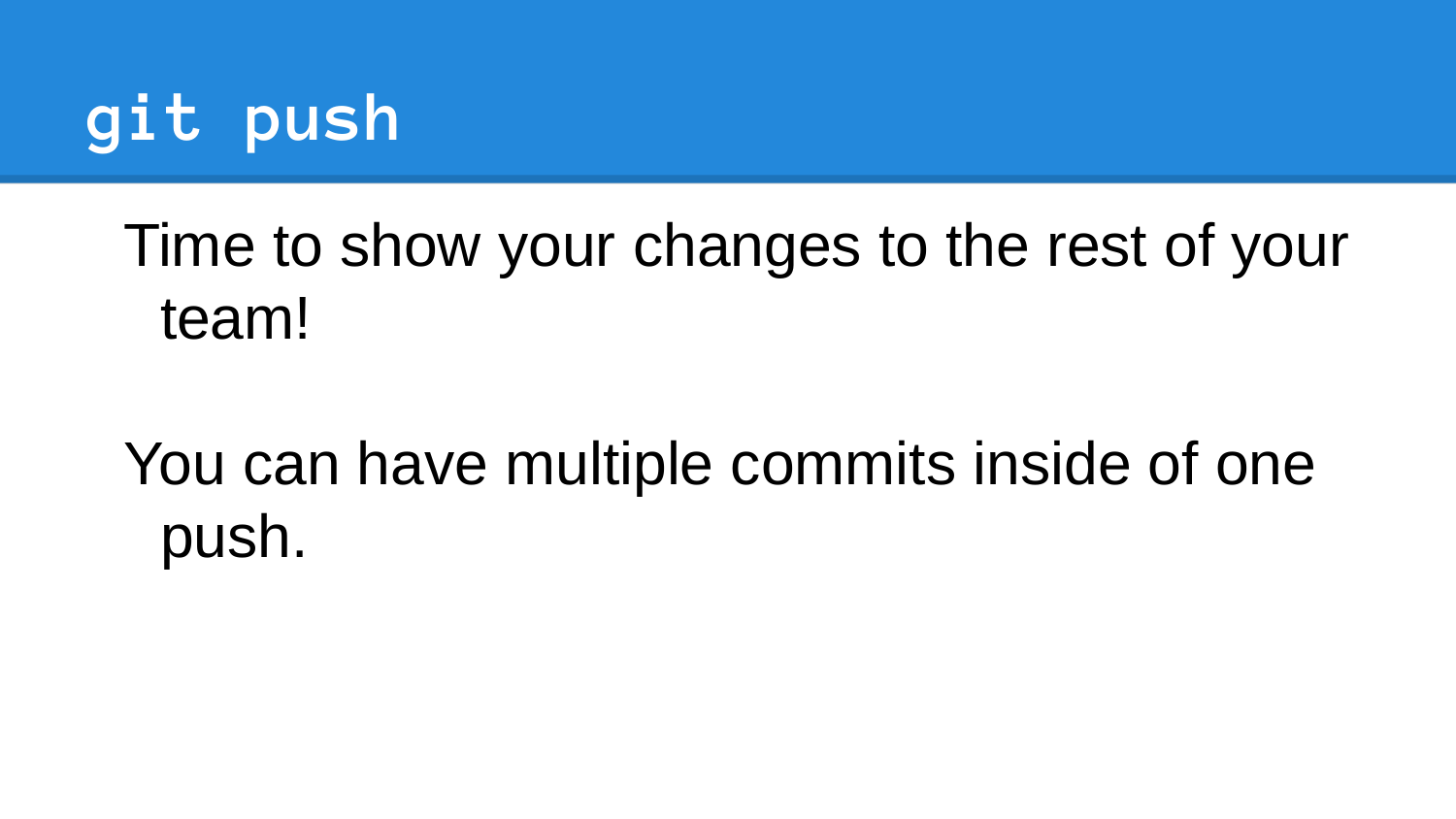

# git push
Time to show your changes to the rest of your team!

You can have multiple commits inside of one push.